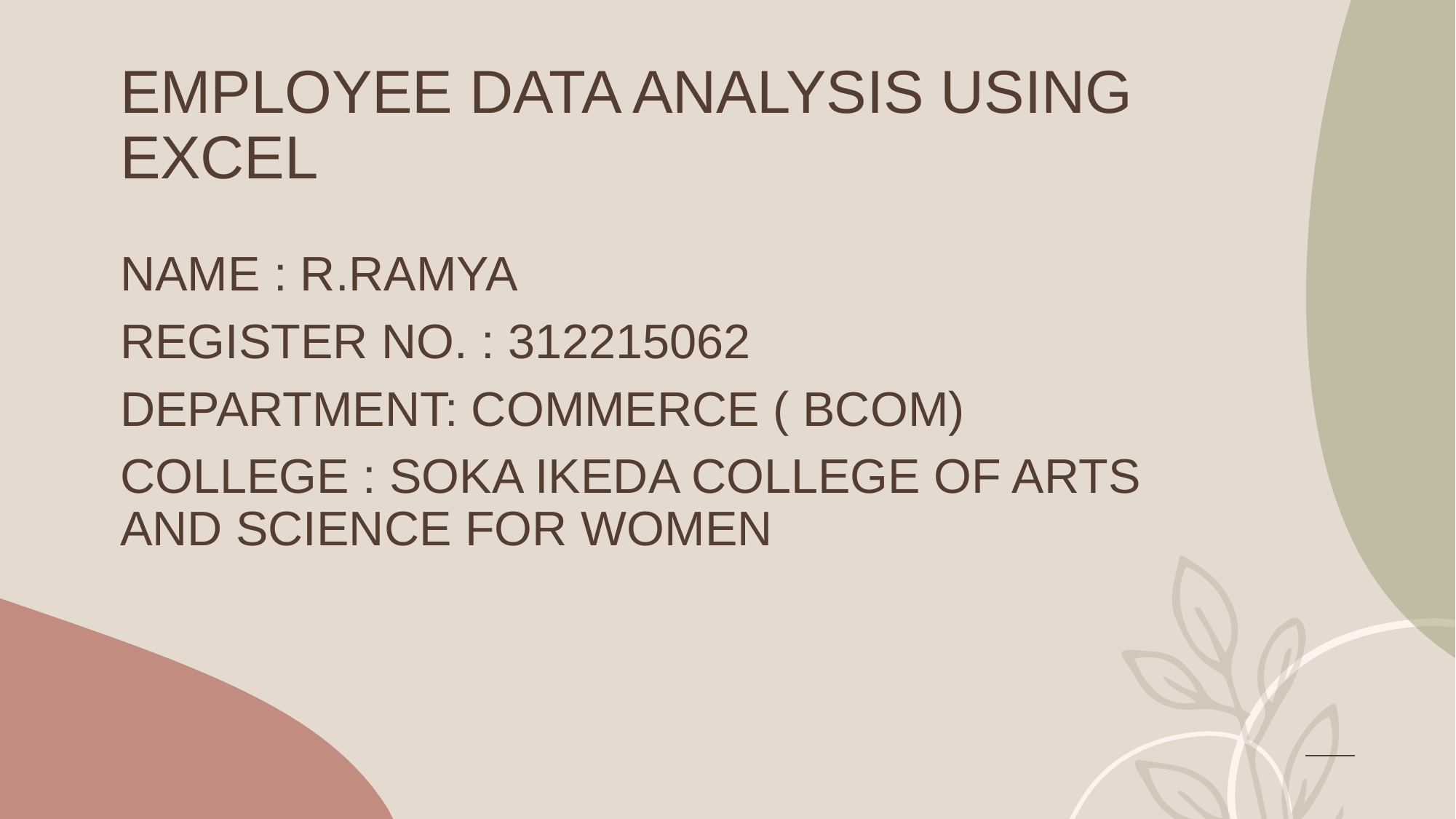

# EMPLOYEE DATA ANALYSIS USING  EXCEL
NAME : R.RAMYA
REGISTER NO. : 312215062
DEPARTMENT: COMMERCE ( BCOM)
COLLEGE : SOKA IKEDA COLLEGE OF ARTS AND SCIENCE FOR WOMEN